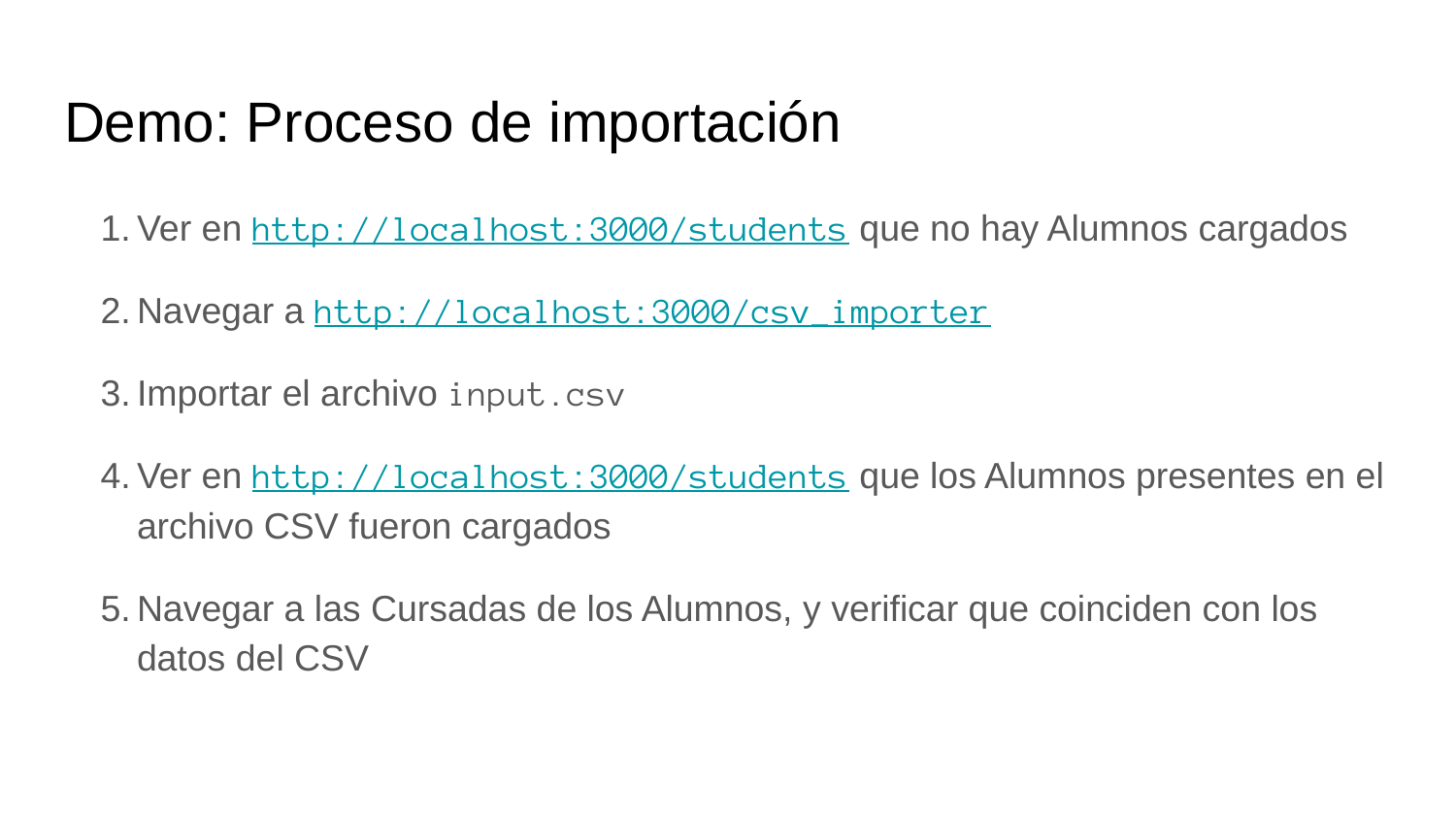

# Demo: Proceso de importación
Ver en http://localhost:3000/students que no hay Alumnos cargados
Navegar a http://localhost:3000/csv_importer
Importar el archivo input.csv
Ver en http://localhost:3000/students que los Alumnos presentes en el archivo CSV fueron cargados
Navegar a las Cursadas de los Alumnos, y verificar que coinciden con los datos del CSV